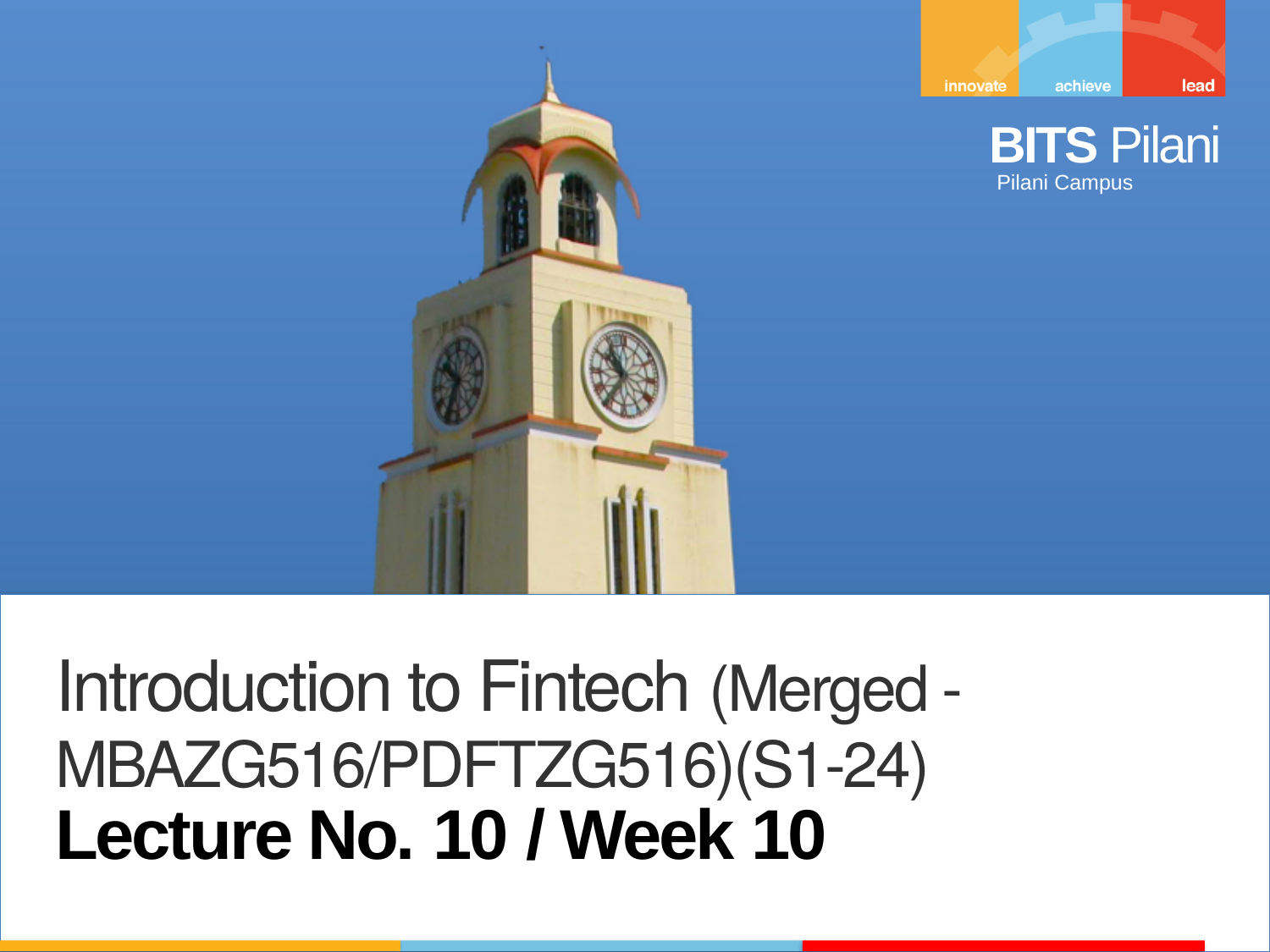

Introduction to Fintech (Merged - MBAZG516/PDFTZG516)(S1-24)
Lecture No. 10 / Week 10